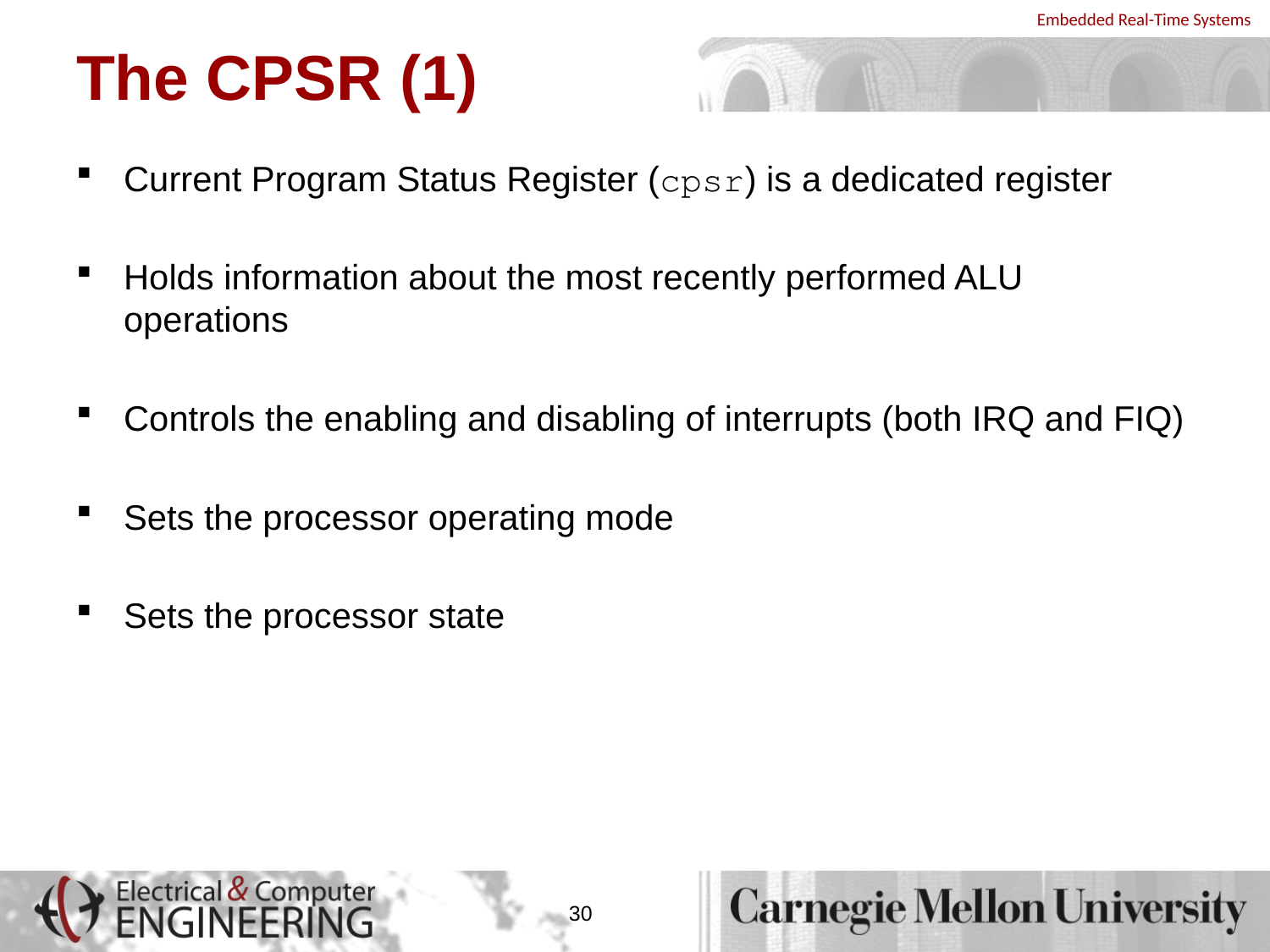

# The CPSR (1)
Current Program Status Register (cpsr) is a dedicated register

Holds information about the most recently performed ALU operations

Controls the enabling and disabling of interrupts (both IRQ and FIQ)

Sets the processor operating mode

Sets the processor state
30